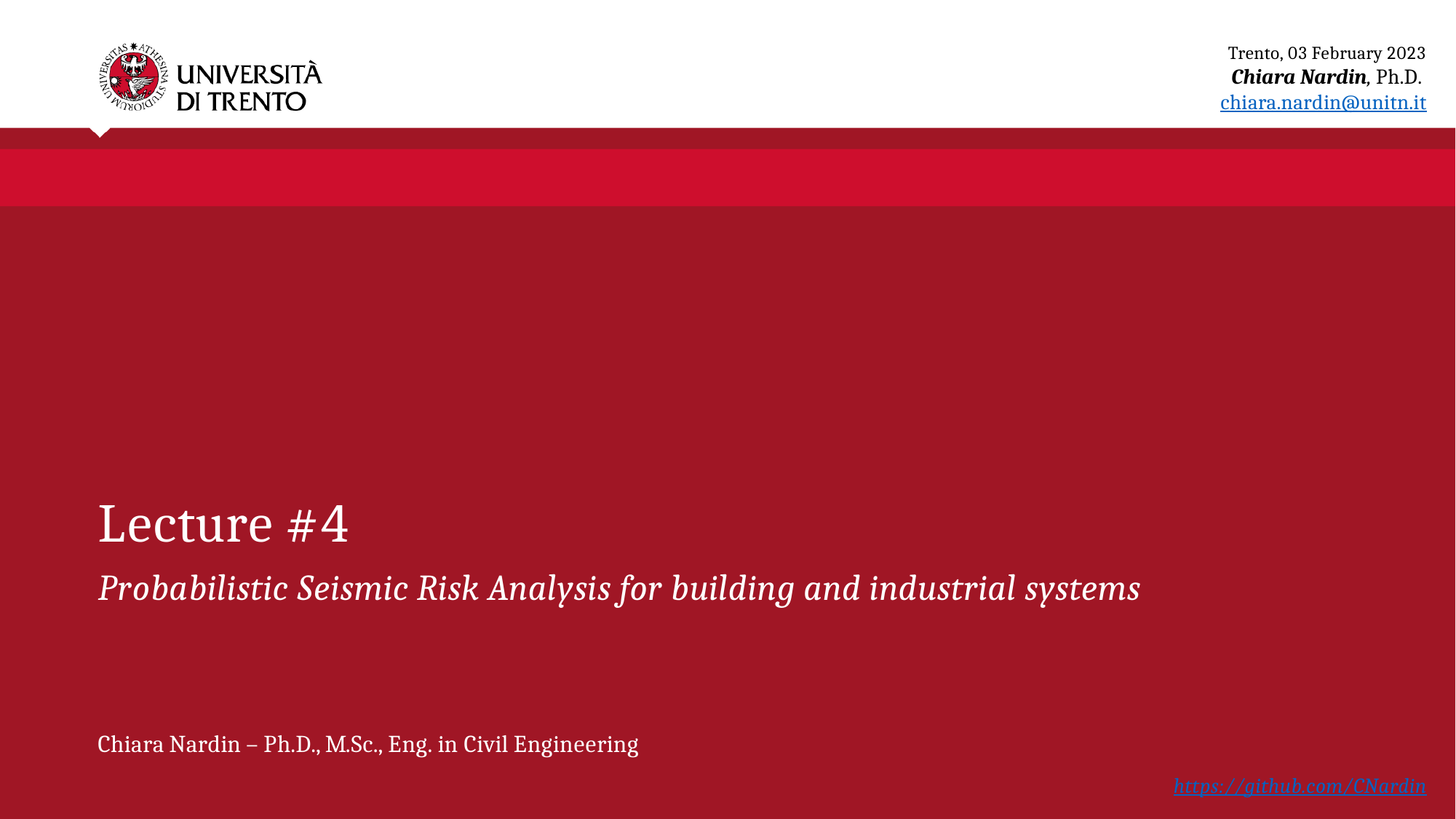

Trento, 03 February 2023
Chiara Nardin, Ph.D.
chiara.nardin@unitn.it
Lecture #4
Probabilistic Seismic Risk Analysis for building and industrial systems

Chiara Nardin – Ph.D., M.Sc., Eng. in Civil Engineering
https://github.com/CNardin